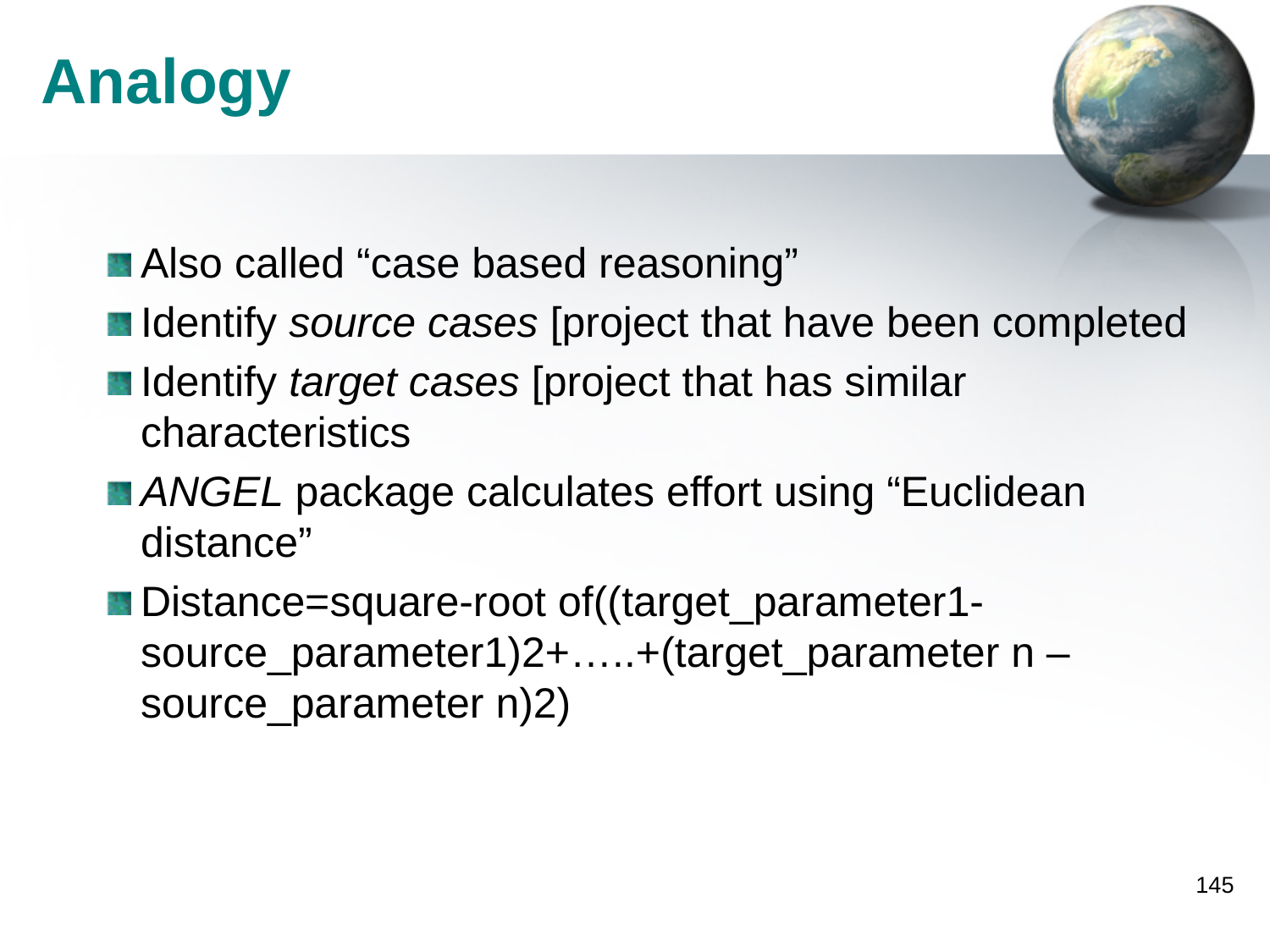

# Analogy
Also called “case based reasoning”
Identify source cases [project that have been completed
Identify target cases [project that has similar characteristics
ANGEL package calculates effort using “Euclidean distance”
Distance=square-root of((target_parameter1-source_parameter1)2+…..+(target_parameter n –source_parameter n)2)

145